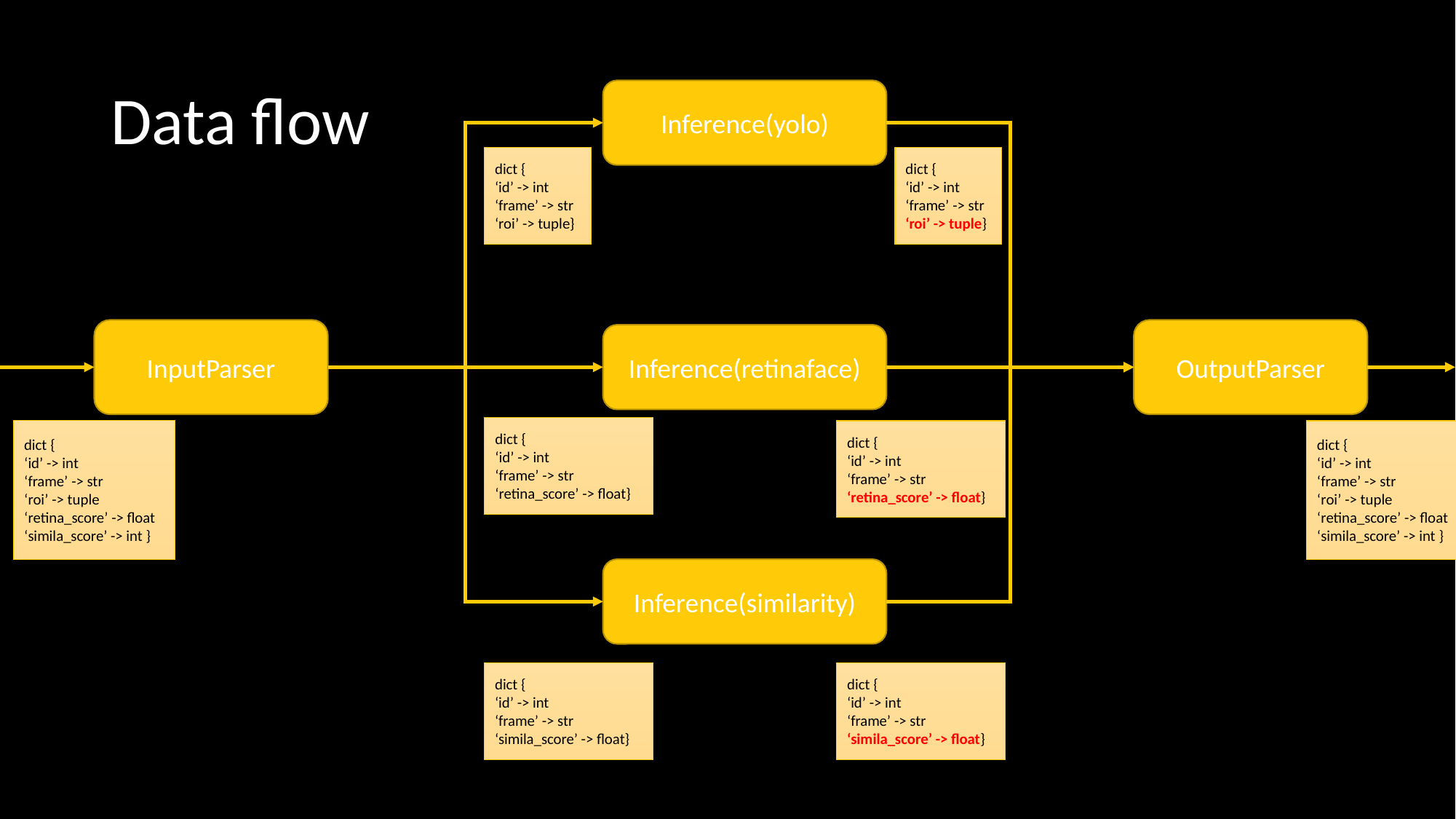

# Data flow
Inference(yolo)
dict {
‘id’ -> int
‘frame’ -> str
‘roi’ -> tuple}
dict {
‘id’ -> int
‘frame’ -> str
‘roi’ -> tuple}
InputParser
OutputParser
Inference(retinaface)
dict {
‘id’ -> int
‘frame’ -> str
‘retina_score’ -> float}
dict {
‘id’ -> int
‘frame’ -> str
‘roi’ -> tuple
‘retina_score’ -> float
‘simila_score’ -> int }
dict {
‘id’ -> int
‘frame’ -> str
‘retina_score’ -> float}
dict {
‘id’ -> int
‘frame’ -> str
‘roi’ -> tuple
‘retina_score’ -> float
‘simila_score’ -> int }
Inference(similarity)
dict {
‘id’ -> int
‘frame’ -> str
‘simila_score’ -> float}
dict {
‘id’ -> int
‘frame’ -> str
‘simila_score’ -> float}